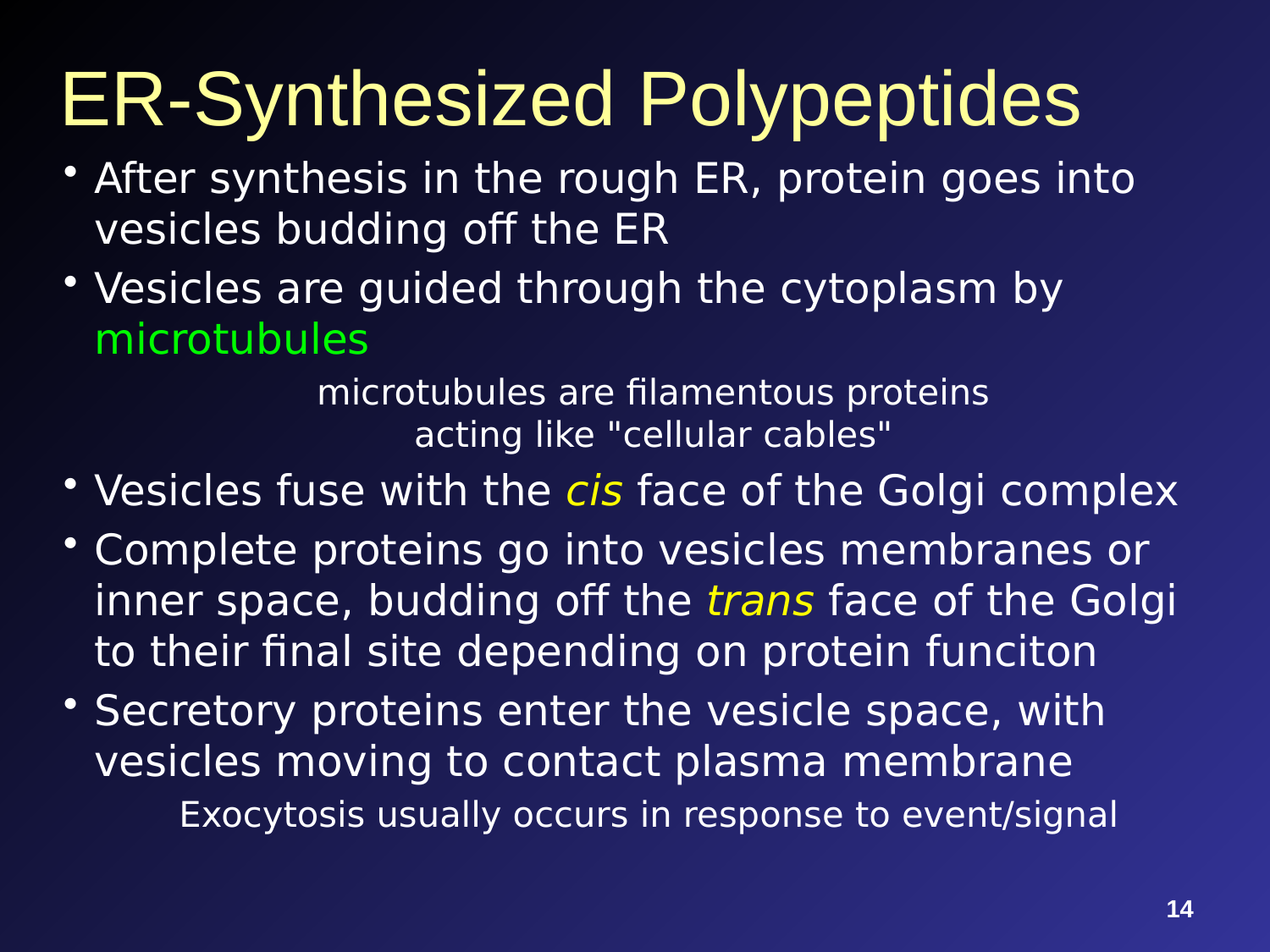

# ER-Synthesized Polypeptides
After synthesis in the rough ER, protein goes into vesicles budding off the ER
Vesicles are guided through the cytoplasm by microtubules
microtubules are filamentous proteins
acting like "cellular cables"
Vesicles fuse with the cis face of the Golgi complex
Complete proteins go into vesicles membranes or inner space, budding off the trans face of the Golgi to their final site depending on protein funciton
Secretory proteins enter the vesicle space, with vesicles moving to contact plasma membrane
Exocytosis usually occurs in response to event/signal
14